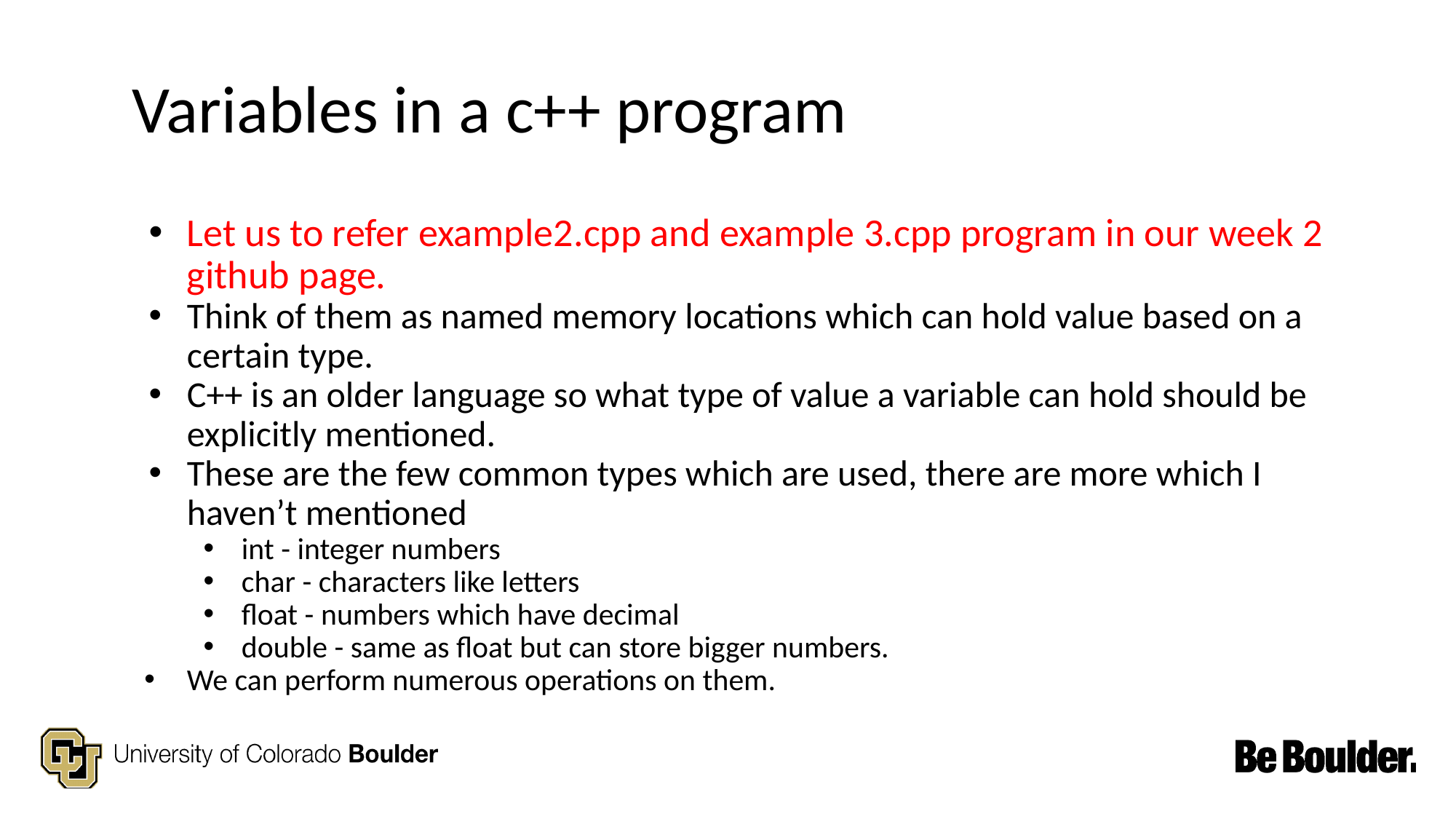

# Variables in a c++ program
Let us to refer example2.cpp and example 3.cpp program in our week 2 github page.
Think of them as named memory locations which can hold value based on a certain type.
C++ is an older language so what type of value a variable can hold should be explicitly mentioned.
These are the few common types which are used, there are more which I haven’t mentioned
int - integer numbers
char - characters like letters
float - numbers which have decimal
double - same as float but can store bigger numbers.
We can perform numerous operations on them.